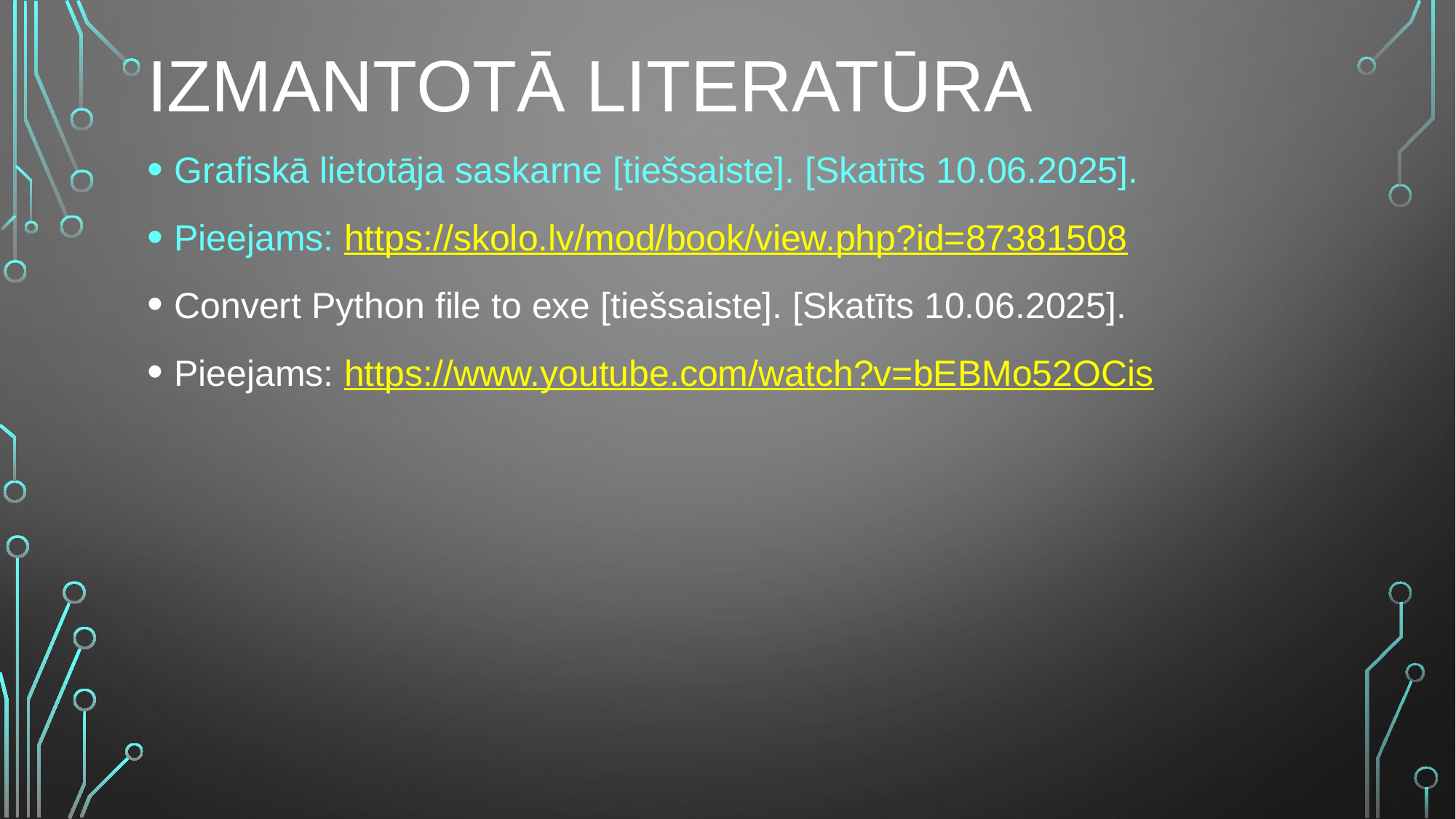

# IZMANTOTĀ LITERATŪRA
Grafiskā lietotāja saskarne [tiešsaiste]. [Skatīts 10.06.2025].
Pieejams: https://skolo.lv/mod/book/view.php?id=87381508
Convert Python file to exe [tiešsaiste]. [Skatīts 10.06.2025].
Pieejams: https://www.youtube.com/watch?v=bEBMo52OCis